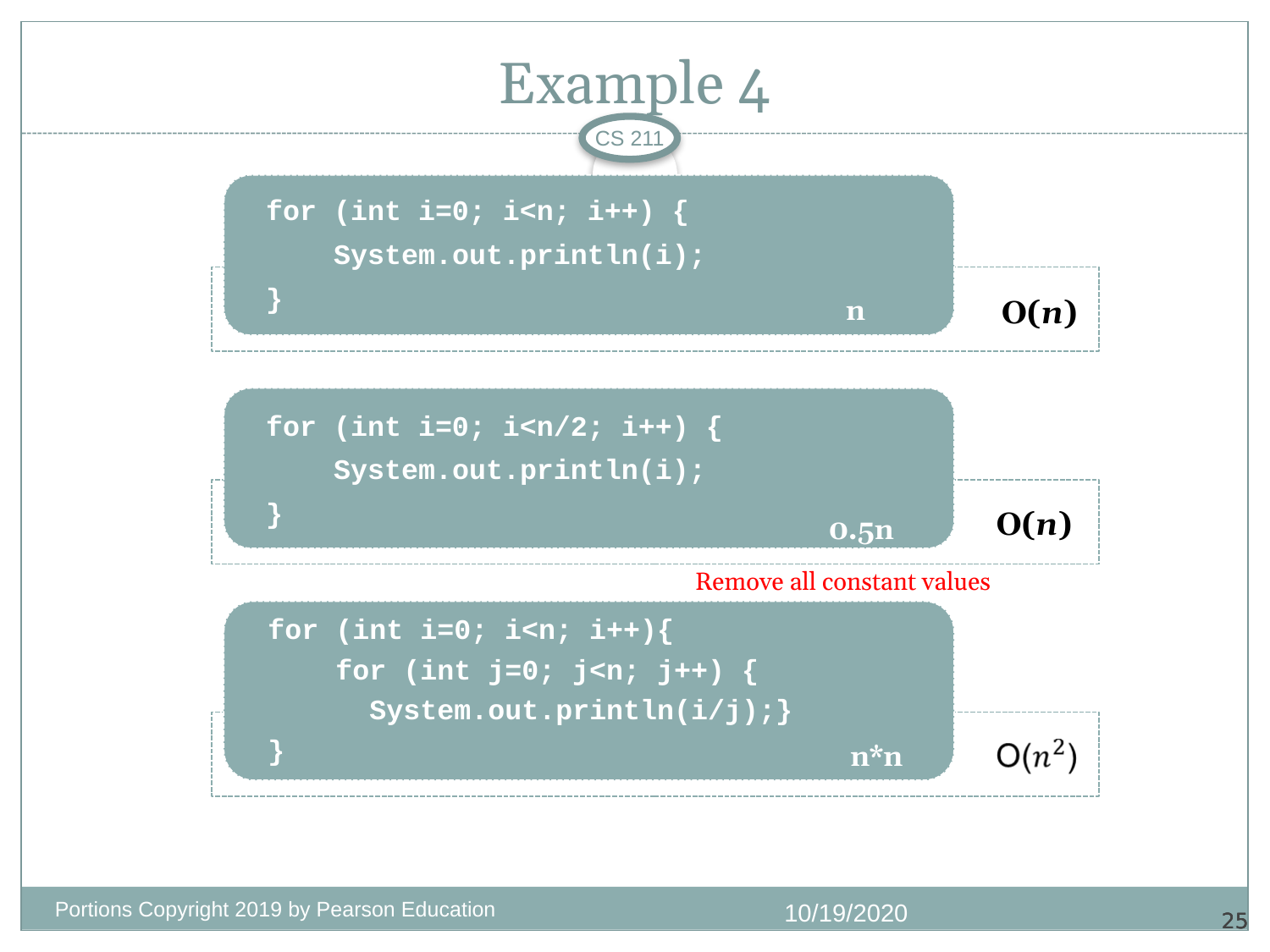

# Example 4
CS 211
for (int i=0; i<n; i++) {
    System.out.println(i);
}
for (int i=0; i<n/2; i++) {
    System.out.println(i);
}
for (int i=0; i<n; i++){
    for (int j=0; j<n; j++) {
      System.out.println(i/j);}
}
Example
n
O(n)
O(n)
0.5n
Remove all constant values

n*n
Portions Copyright 2019 by Pearson Education
10/19/2020